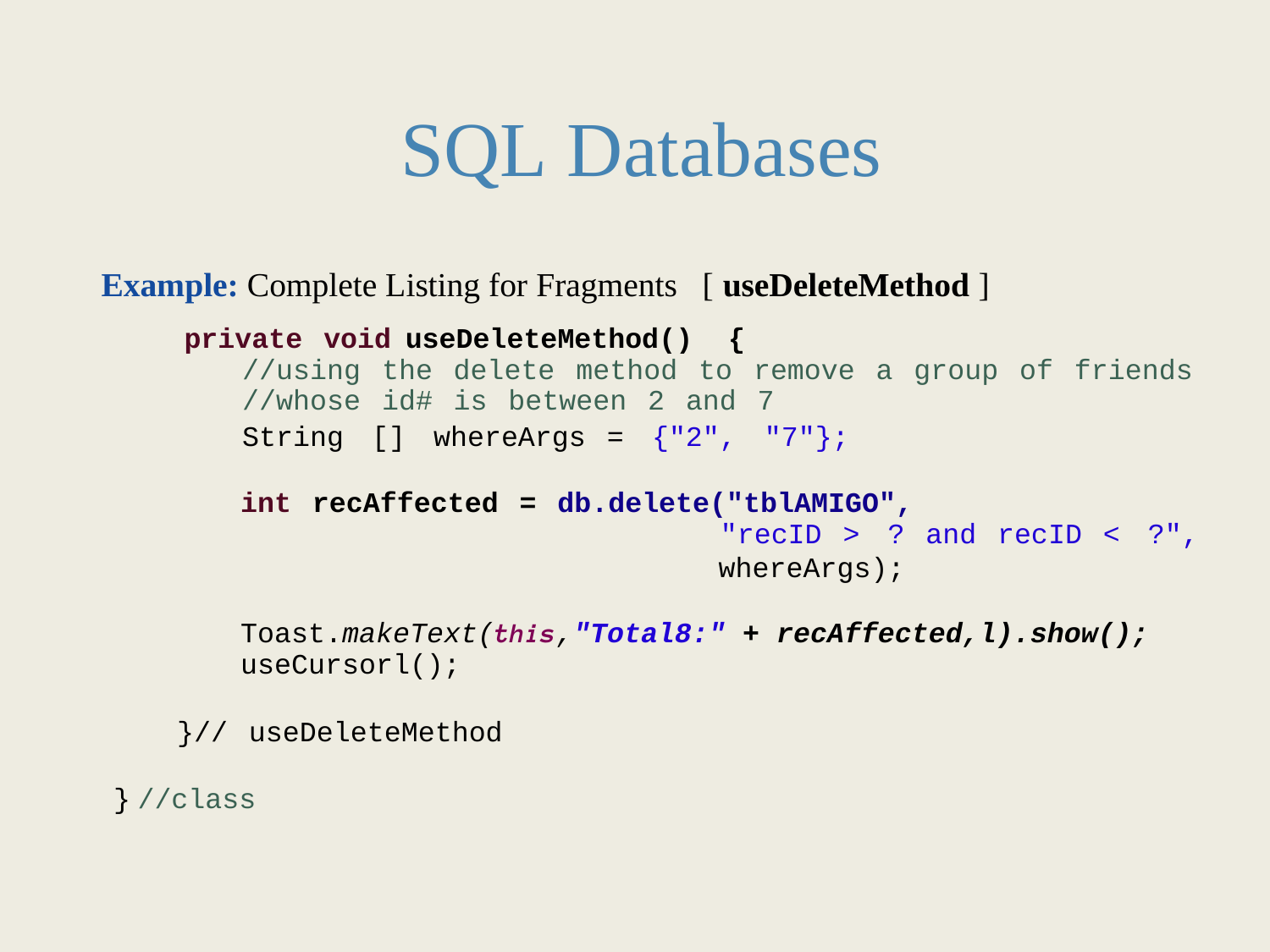

SQL Databases

Example: Complete Listing for Fragments   [ useDeleteMethod ]

			private   void  useDeleteMethod()     {
						//using   the   delete   method   to   remove   a   group   of   friends
						//whose   id#   is   between   2   and   7
						String    []    whereArgs   =    {"2",    "7"};

					int   recAffected   =   db.delete("tblAMIGO",
									"recID   >    ?   and   recID   <    ?",
								whereArgs);

					Toast.makeText(this,"Total8:" + recAffected,l).show();
					useCursorl();

		}//   useDeleteMethod

	} //class